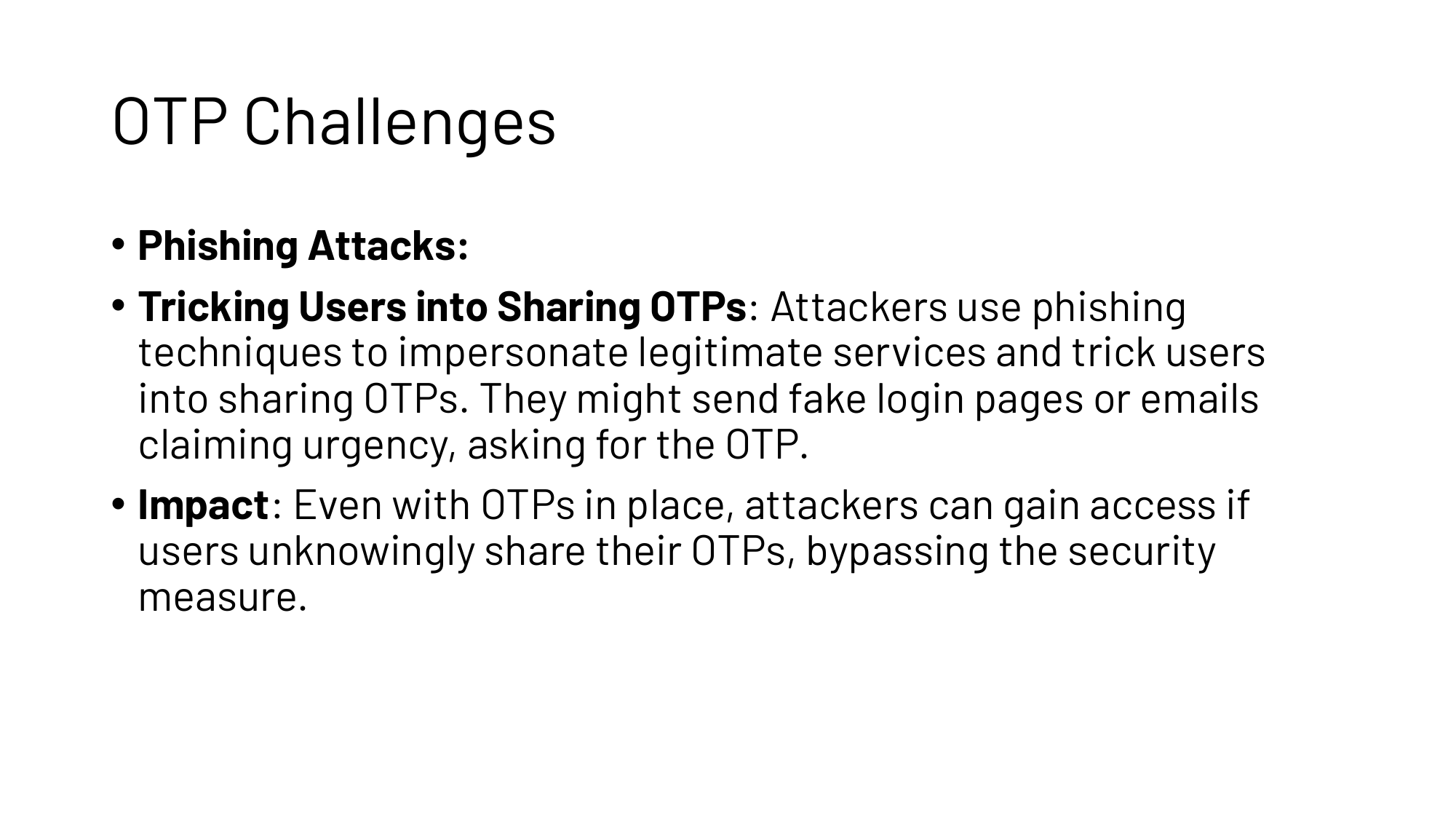

# OTP Challenges
Phishing Attacks:
Tricking Users into Sharing OTPs: Attackers use phishing techniques to impersonate legitimate services and trick users into sharing OTPs. They might send fake login pages or emails claiming urgency, asking for the OTP.
Impact: Even with OTPs in place, attackers can gain access if users unknowingly share their OTPs, bypassing the security measure.